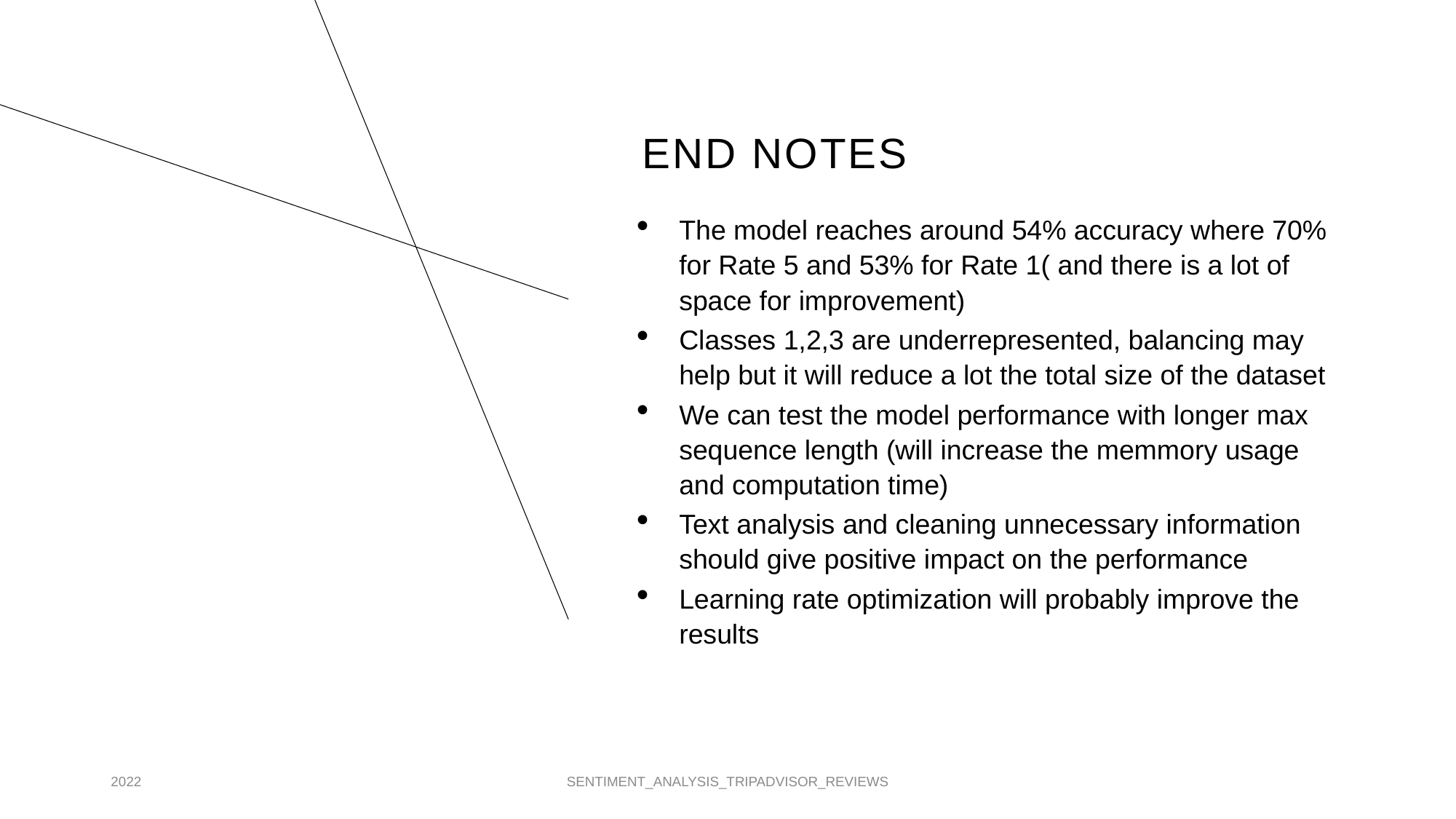

# End notes

The model reaches around 54% accuracy where 70% for Rate 5 and 53% for Rate 1( and there is a lot of space for improvement)
Classes 1,2,3 are underrepresented, balancing may help but it will reduce a lot the total size of the dataset
We can test the model performance with longer max sequence length (will increase the memmory usage and computation time)
Text analysis and cleaning unnecessary information should give positive impact on the performance
Learning rate optimization will probably improve the results
.
2022
SENTIMENT_ANALYSIS_TRIPADVISOR_REVIEWS